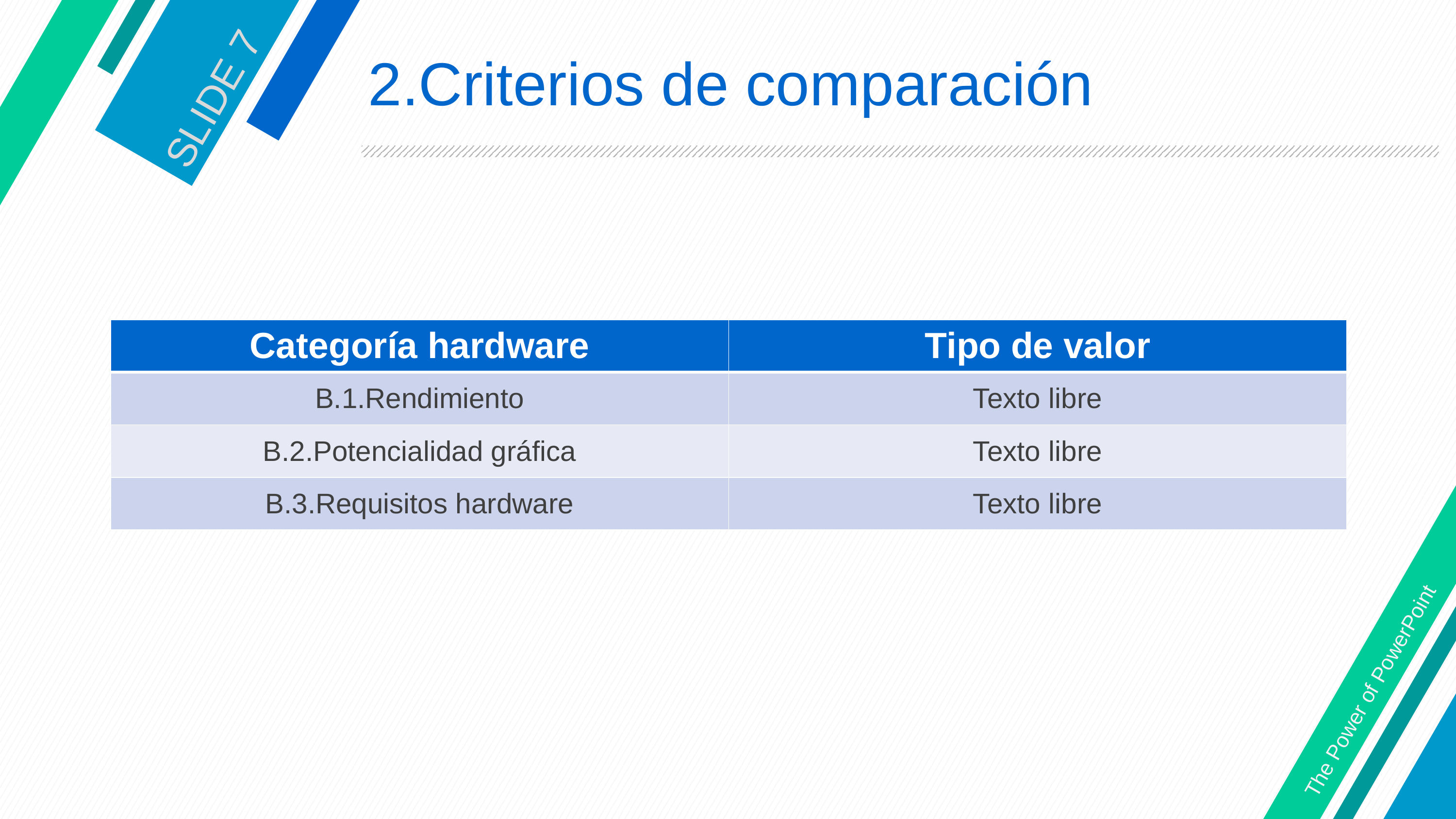

# 2.Criterios de comparación
SLIDE 7
| Categoría hardware | Tipo de valor |
| --- | --- |
| B.1.Rendimiento | Texto libre |
| B.2.Potencialidad gráfica | Texto libre |
| B.3.Requisitos hardware | Texto libre |
The Power of PowerPoint